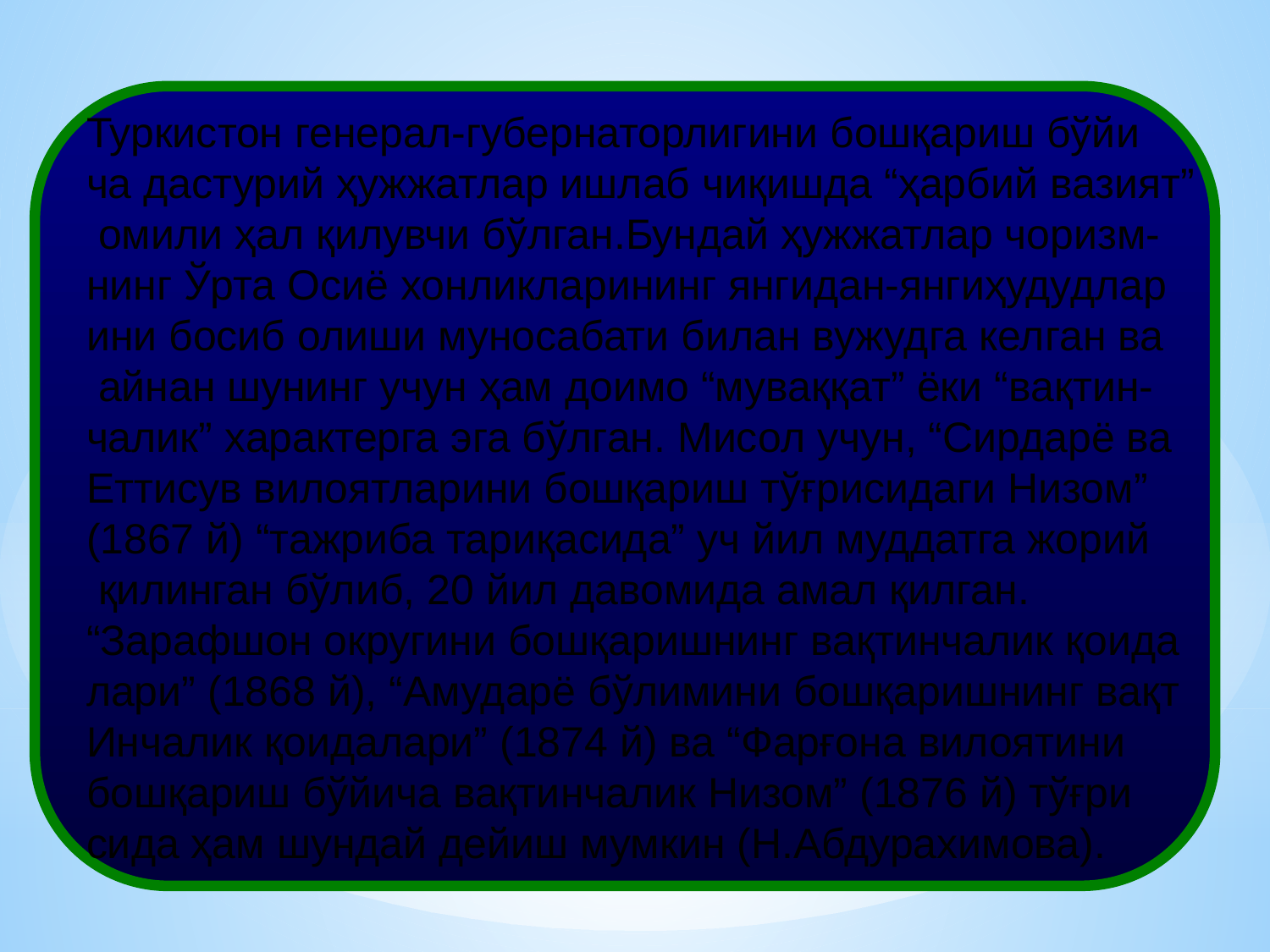

Туркистон генерал-губернаторлигини бошқариш бўйи
ча дастурий ҳужжатлар ишлаб чиқишда “ҳарбий вазият”
 омили ҳал қилувчи бўлган.Бундай ҳужжатлар чоризм-
нинг Ўрта Осиё хонликларининг янгидан-янгиҳудудлар
ини босиб олиши муносабати билан вужудга келган ва
 айнан шунинг учун ҳам доимо “муваққат” ёки “вақтин-
чалик” характерга эга бўлган. Мисол учун, “Сирдарё ва
Еттисув вилоятларини бошқариш тўғрисидаги Низом”
(1867 й) “тажриба тариқасида” уч йил муддатга жорий
 қилинган бўлиб, 20 йил давомида амал қилган.
“Зарафшон округини бошқаришнинг вақтинчалик қоида
лари” (1868 й), “Амударё бўлимини бошқаришнинг вақт
Инчалик қоидалари” (1874 й) ва “Фарғона вилоятини
бошқариш бўйича вақтинчалик Низом” (1876 й) тўғри
сида ҳам шундай дейиш мумкин (Н.Абдурахимова).